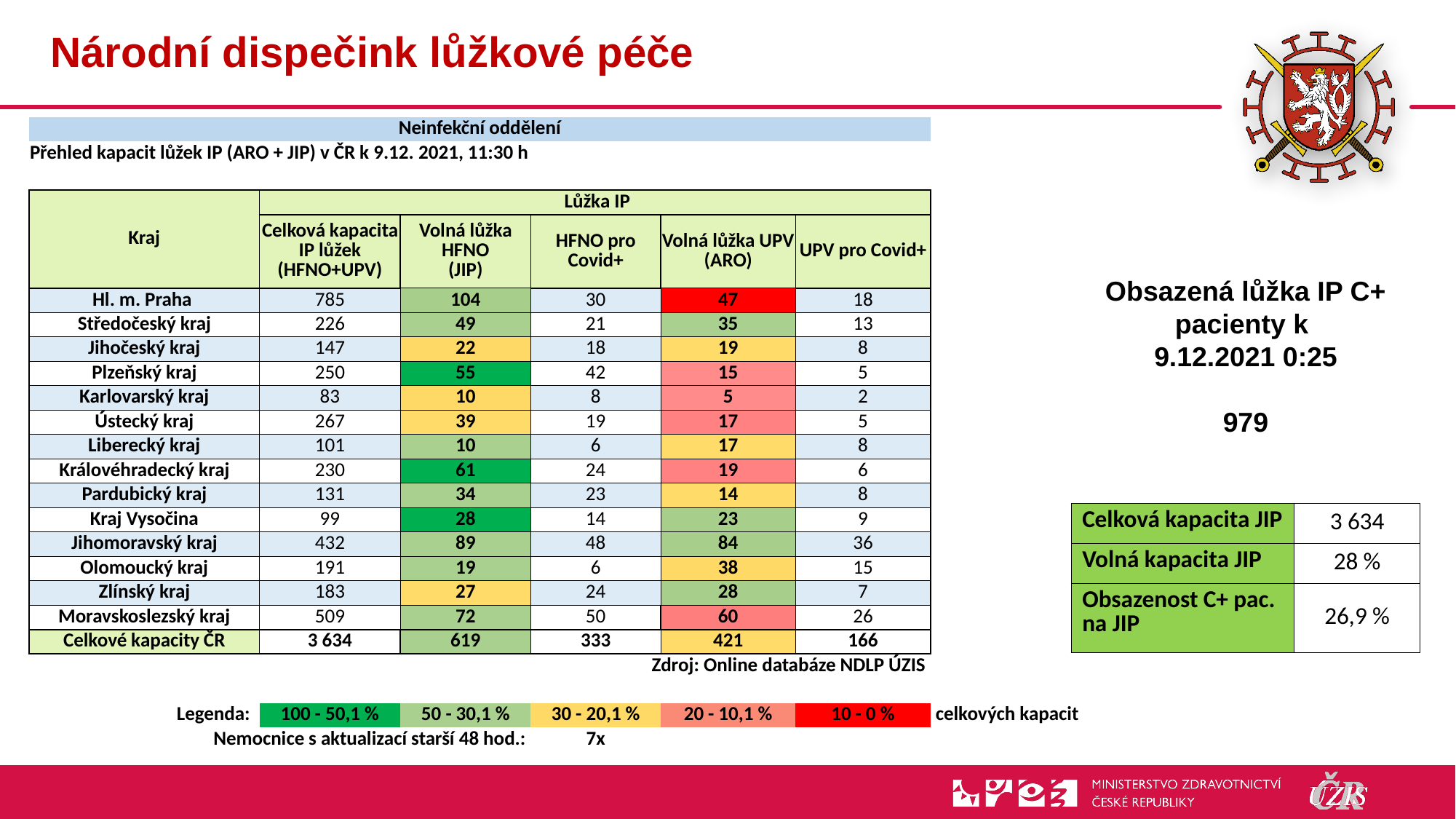

# Národní dispečink lůžkové péče
| Neinfekční oddělení |  |  |  |  |  |  |
| --- | --- | --- | --- | --- | --- | --- |
| Přehled kapacit lůžek IP (ARO + JIP) v ČR k 9.12. 2021, 11:30 h |  |  |  |  |  |  |
|  |  |  |  |  |  |  |
| Kraj | Lůžka IP |  |  |  |  |  |
|  | Celková kapacita IP lůžek (HFNO+UPV) | Volná lůžka HFNO (JIP) | HFNO pro Covid+ | Volná lůžka UPV (ARO) | UPV pro Covid+ |  |
| Hl. m. Praha | 785 | 104 | 30 | 47 | 18 |  |
| Středočeský kraj | 226 | 49 | 21 | 35 | 13 |  |
| Jihočeský kraj | 147 | 22 | 18 | 19 | 8 |  |
| Plzeňský kraj | 250 | 55 | 42 | 15 | 5 |  |
| Karlovarský kraj | 83 | 10 | 8 | 5 | 2 |  |
| Ústecký kraj | 267 | 39 | 19 | 17 | 5 |  |
| Liberecký kraj | 101 | 10 | 6 | 17 | 8 |  |
| Královéhradecký kraj | 230 | 61 | 24 | 19 | 6 |  |
| Pardubický kraj | 131 | 34 | 23 | 14 | 8 |  |
| Kraj Vysočina | 99 | 28 | 14 | 23 | 9 |  |
| Jihomoravský kraj | 432 | 89 | 48 | 84 | 36 |  |
| Olomoucký kraj | 191 | 19 | 6 | 38 | 15 |  |
| Zlínský kraj | 183 | 27 | 24 | 28 | 7 |  |
| Moravskoslezský kraj | 509 | 72 | 50 | 60 | 26 |  |
| Celkové kapacity ČR | 3 634 | 619 | 333 | 421 | 166 |  |
| Zdroj: Online databáze NDLP ÚZIS |  |  |  |  |  |  |
|  |  |  |  |  |  |  |
| Legenda: | 100 - 50,1 % | 50 - 30,1 % | 30 - 20,1 % | 20 - 10,1 % | 10 - 0 % | celkových kapacit |
| Nemocnice s aktualizací starší 48 hod.: |  |  | 7x |  |  |  |
Obsazená lůžka IP C+ pacienty k
9.12.2021 0:25

979

| Celková kapacita JIP | 3 634 |
| --- | --- |
| Volná kapacita JIP | 28 % |
| Obsazenost C+ pac. na JIP | 26,9 % |